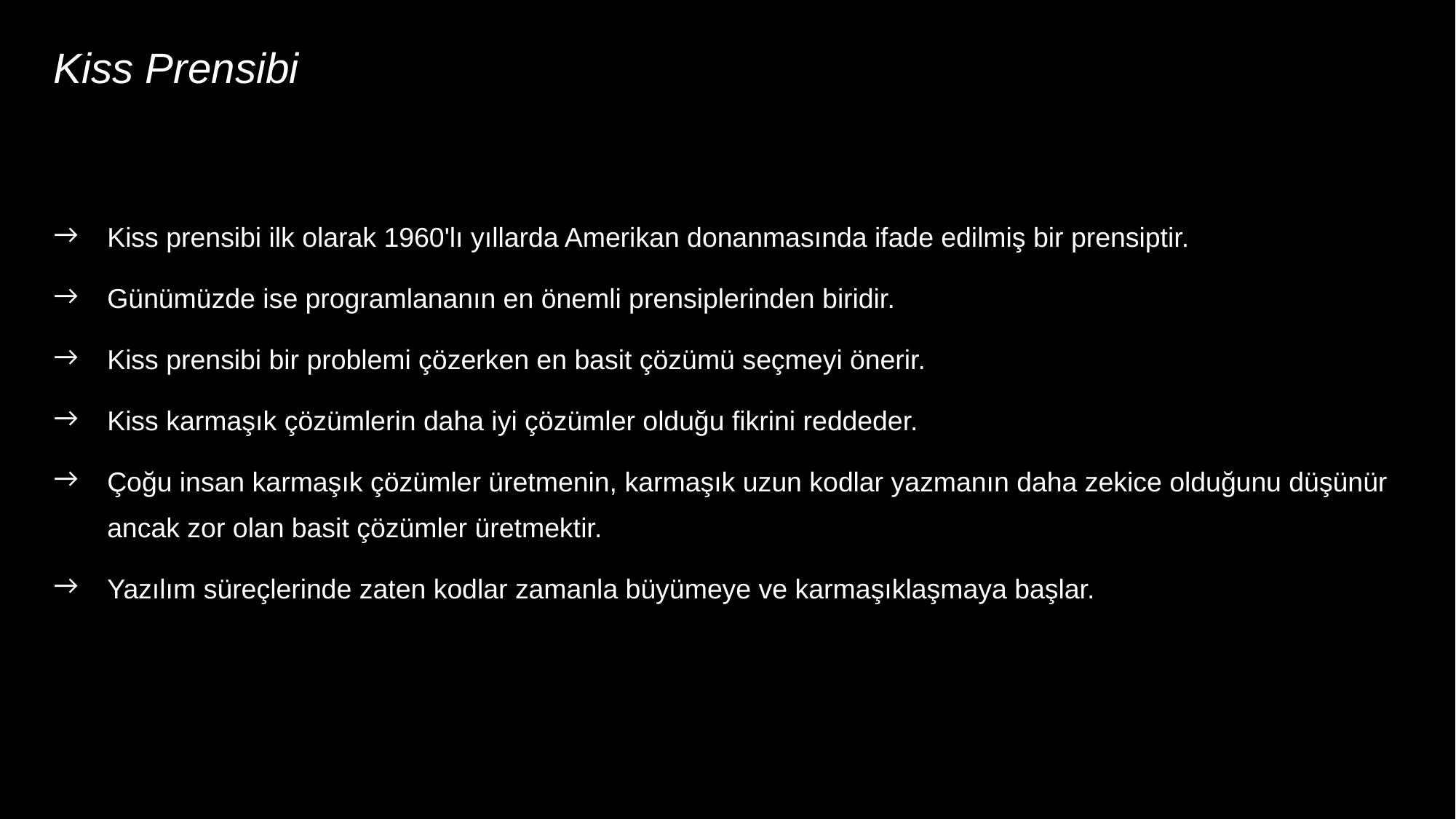

# Kiss Prensibi
Kiss prensibi ilk olarak 1960'lı yıllarda Amerikan donanmasında ifade edilmiş bir prensiptir.
Günümüzde ise programlananın en önemli prensiplerinden biridir.
Kiss prensibi bir problemi çözerken en basit çözümü seçmeyi önerir.
Kiss karmaşık çözümlerin daha iyi çözümler olduğu fikrini reddeder.
Çoğu insan karmaşık çözümler üretmenin, karmaşık uzun kodlar yazmanın daha zekice olduğunu düşünür ancak zor olan basit çözümler üretmektir.
Yazılım süreçlerinde zaten kodlar zamanla büyümeye ve karmaşıklaşmaya başlar.